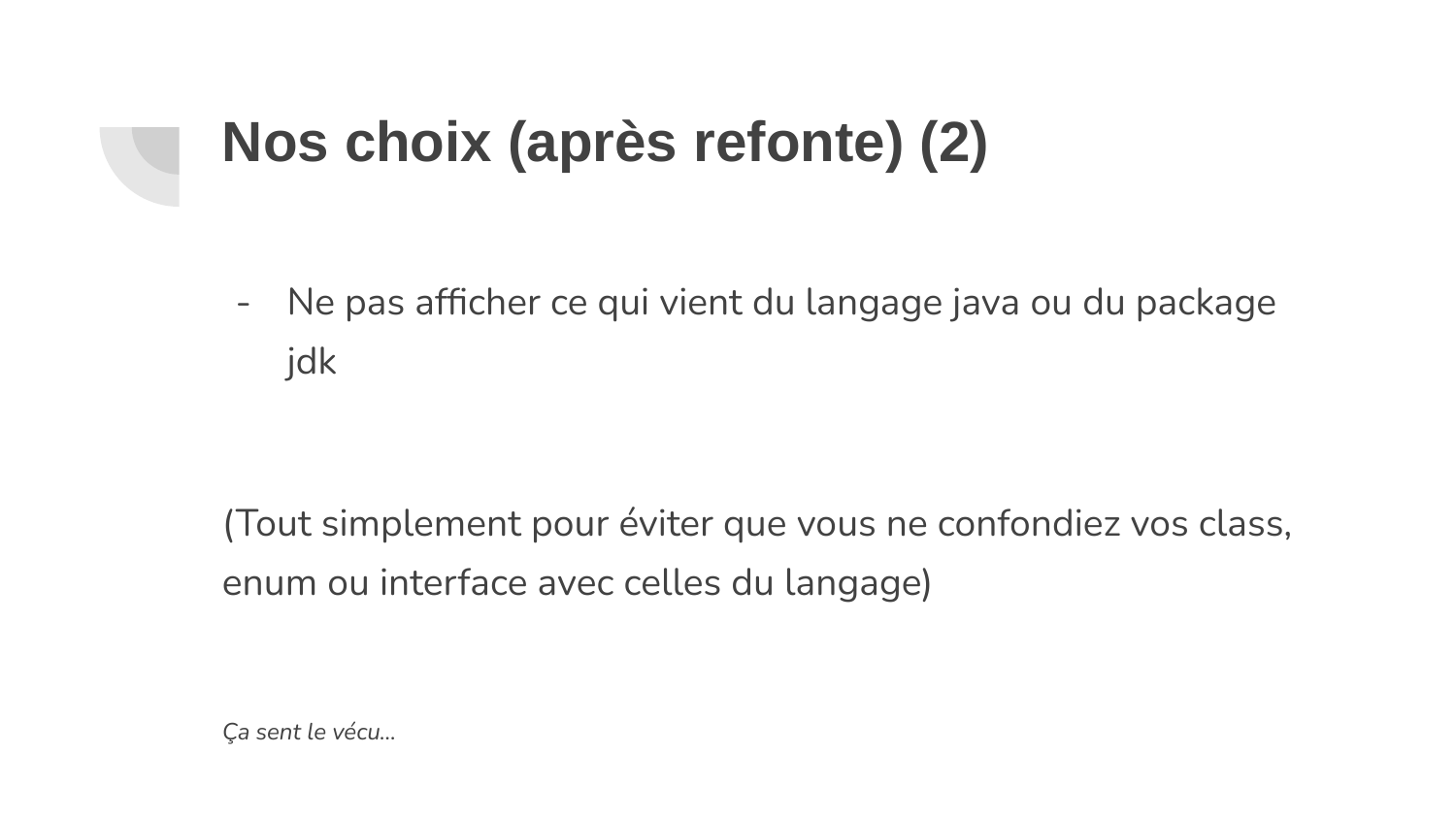

# Nos choix (après refonte) (2)
Ne pas afficher ce qui vient du langage java ou du package jdk

(Tout simplement pour éviter que vous ne confondiez vos class, enum ou interface avec celles du langage)

Ça sent le vécu…